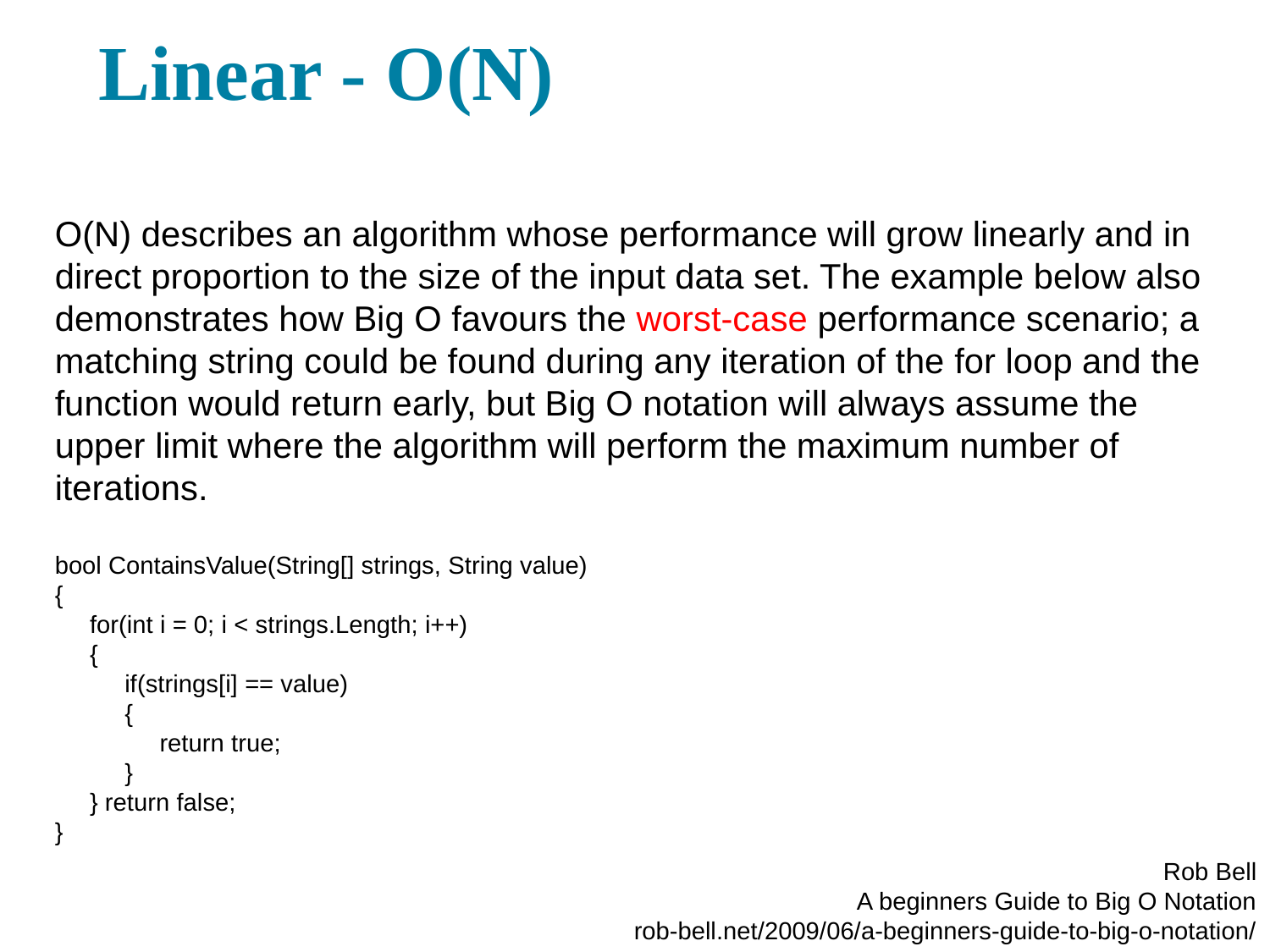

# Linear - O(N)
O(N) describes an algorithm whose performance will grow linearly and in direct proportion to the size of the input data set. The example below also demonstrates how Big O favours the worst-case performance scenario; a matching string could be found during any iteration of the for loop and the function would return early, but Big O notation will always assume the upper limit where the algorithm will perform the maximum number of iterations.

bool ContainsValue(String[] strings, String value)
{
     for(int i = 0; i < strings.Length; i++)
     {
          if(strings[i] == value)
          {
               return true;
          }
     } return false;
}
Rob Bell
A beginners Guide to Big O Notation
rob-bell.net/2009/06/a-beginners-guide-to-big-o-notation/